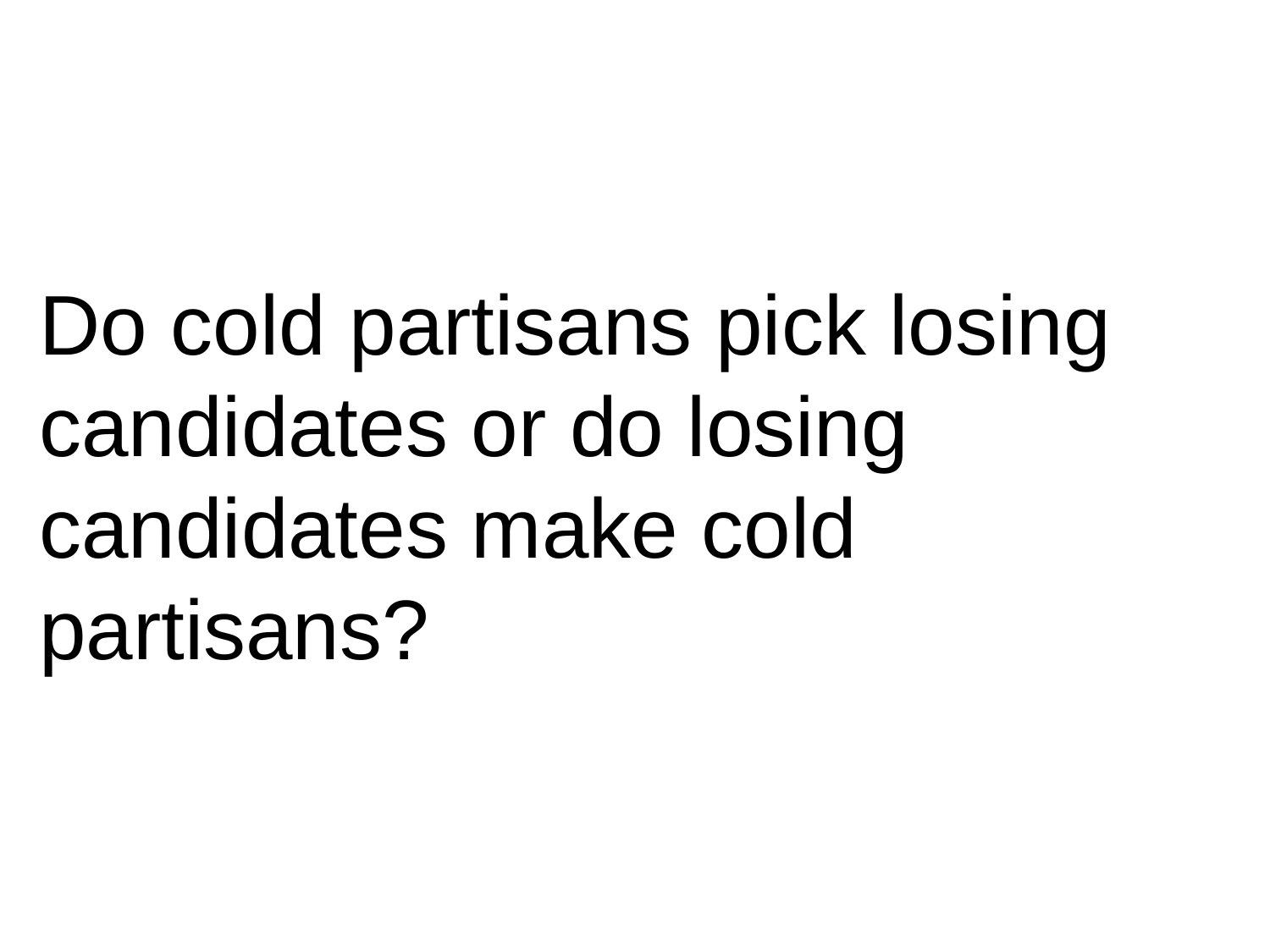

Do cold partisans pick losing candidates or do losing candidates make cold partisans?